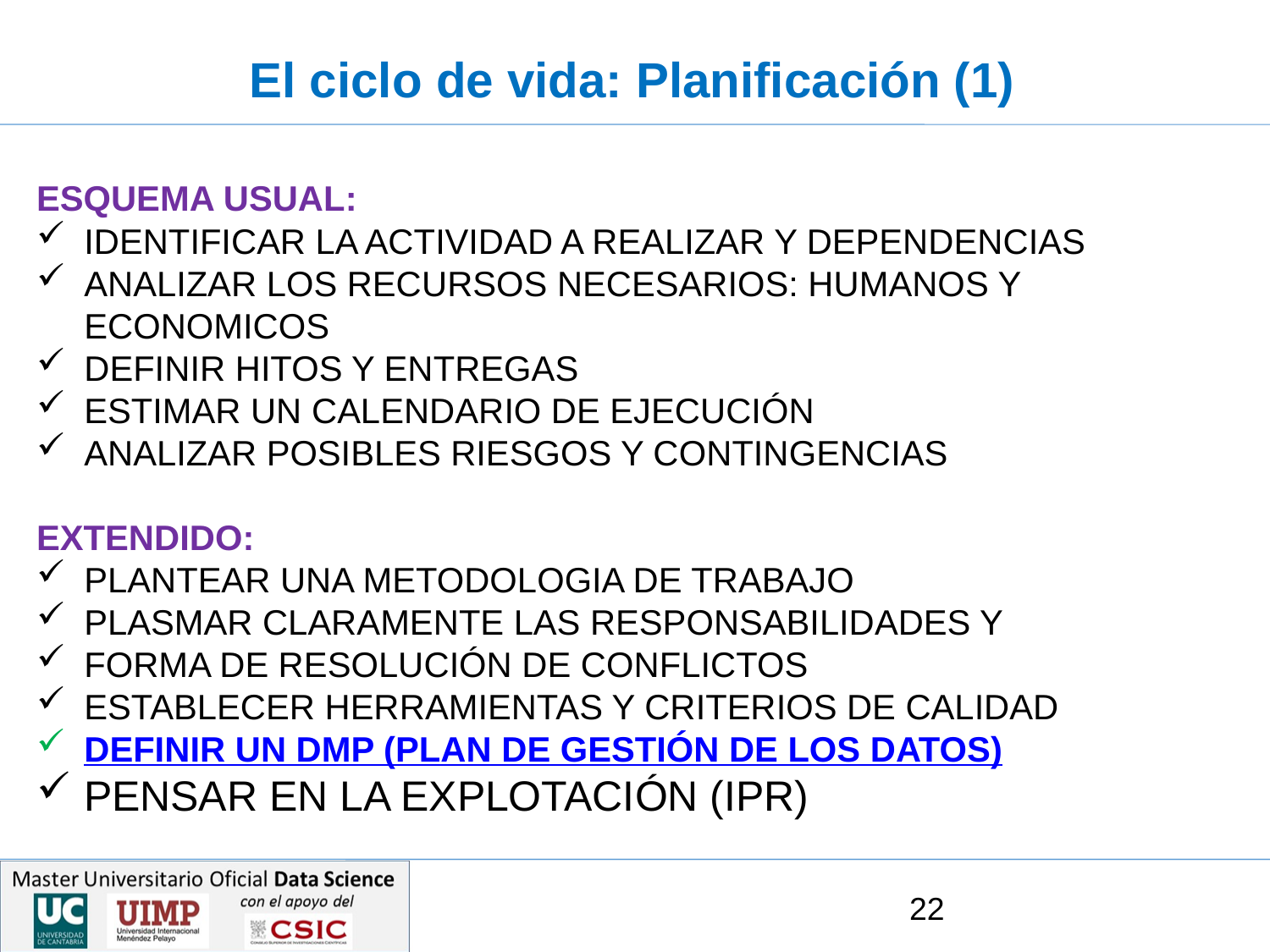

# El ciclo de vida: Planificación (1)
ESQUEMA USUAL:
IDENTIFICAR LA ACTIVIDAD A REALIZAR Y DEPENDENCIAS
ANALIZAR LOS RECURSOS NECESARIOS: HUMANOS Y ECONOMICOS
DEFINIR HITOS Y ENTREGAS
ESTIMAR UN CALENDARIO DE EJECUCIÓN
ANALIZAR POSIBLES RIESGOS Y CONTINGENCIAS

EXTENDIDO:
PLANTEAR UNA METODOLOGIA DE TRABAJO
PLASMAR CLARAMENTE LAS RESPONSABILIDADES Y
FORMA DE RESOLUCIÓN DE CONFLICTOS
ESTABLECER HERRAMIENTAS Y CRITERIOS DE CALIDAD
DEFINIR UN DMP (PLAN DE GESTIÓN DE LOS DATOS)
PENSAR EN LA EXPLOTACIÓN (IPR)

22